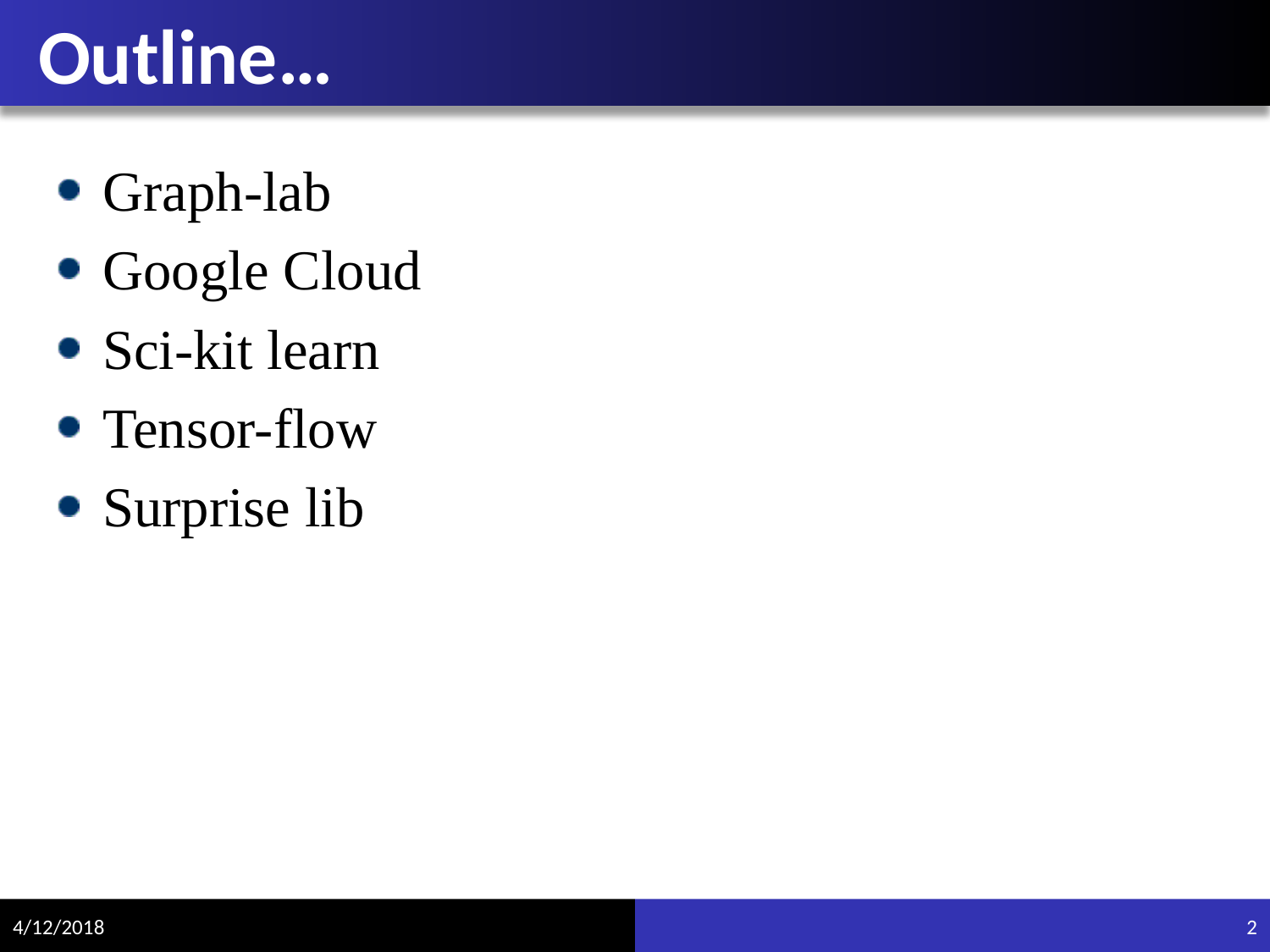

# Outline…
Graph-lab
Google Cloud
Sci-kit learn
Tensor-flow
Surprise lib
4/12/2018
2